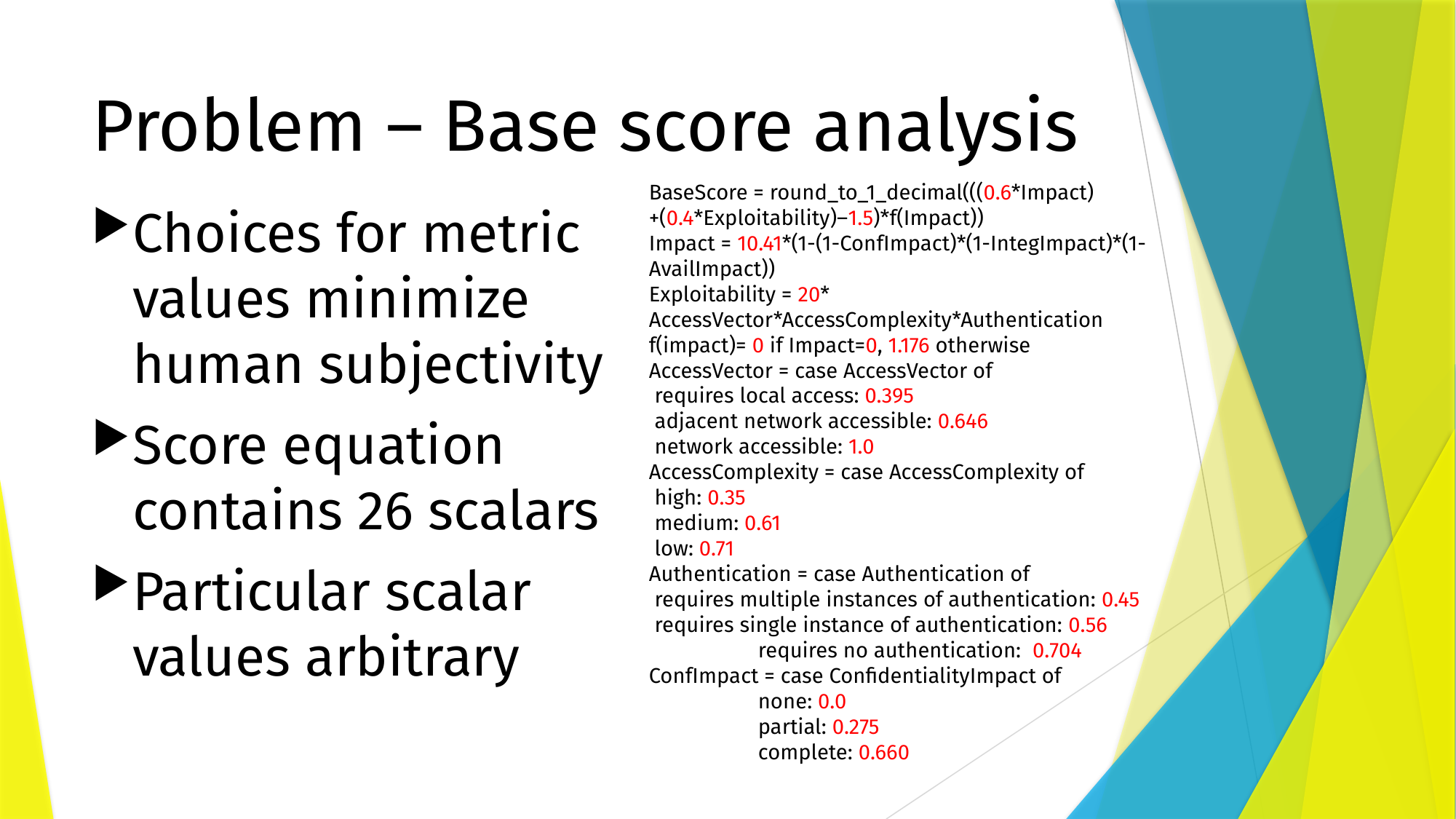

# Problem – Base score analysis
Choices for metric values minimize human subjectivity
Score equation contains 26 scalars
Particular scalar values arbitrary
BaseScore = round_to_1_decimal(((0.6*Impact)+(0.4*Exploitability)–1.5)*f(Impact))
Impact = 10.41*(1-(1-ConfImpact)*(1-IntegImpact)*(1-AvailImpact))
Exploitability = 20* AccessVector*AccessComplexity*Authentication
f(impact)= 0 if Impact=0, 1.176 otherwise
AccessVector = case AccessVector of
 requires local access: 0.395
 adjacent network accessible: 0.646
 network accessible: 1.0
AccessComplexity = case AccessComplexity of
 high: 0.35
 medium: 0.61
 low: 0.71
Authentication = case Authentication of
 requires multiple instances of authentication: 0.45
 requires single instance of authentication: 0.56
 	requires no authentication:  0.704
ConfImpact = case ConfidentialityImpact of
 	none: 0.0
 	partial: 0.275
 	complete: 0.660